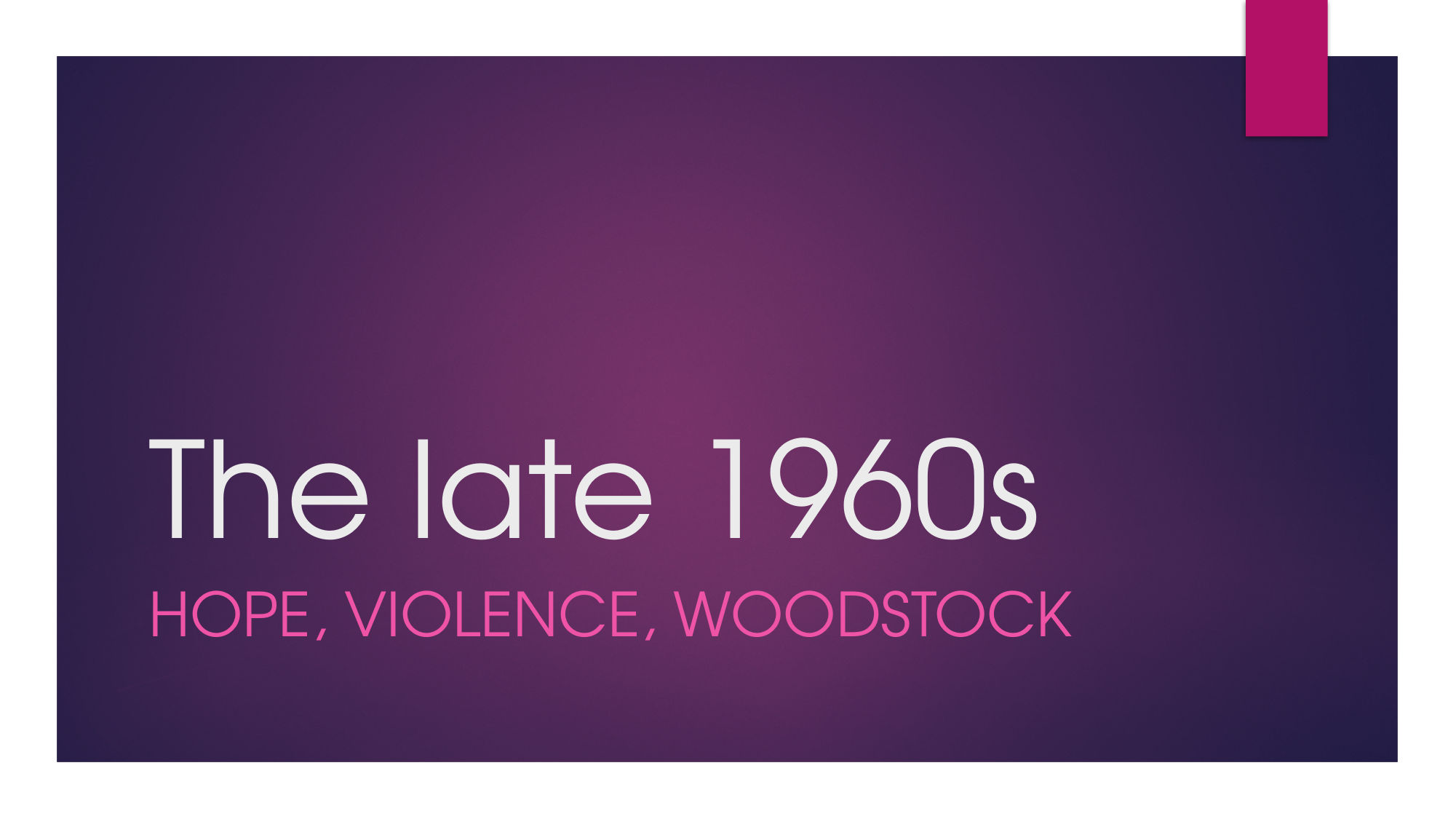

# The late 1960s
Hope, Violence, Woodstock